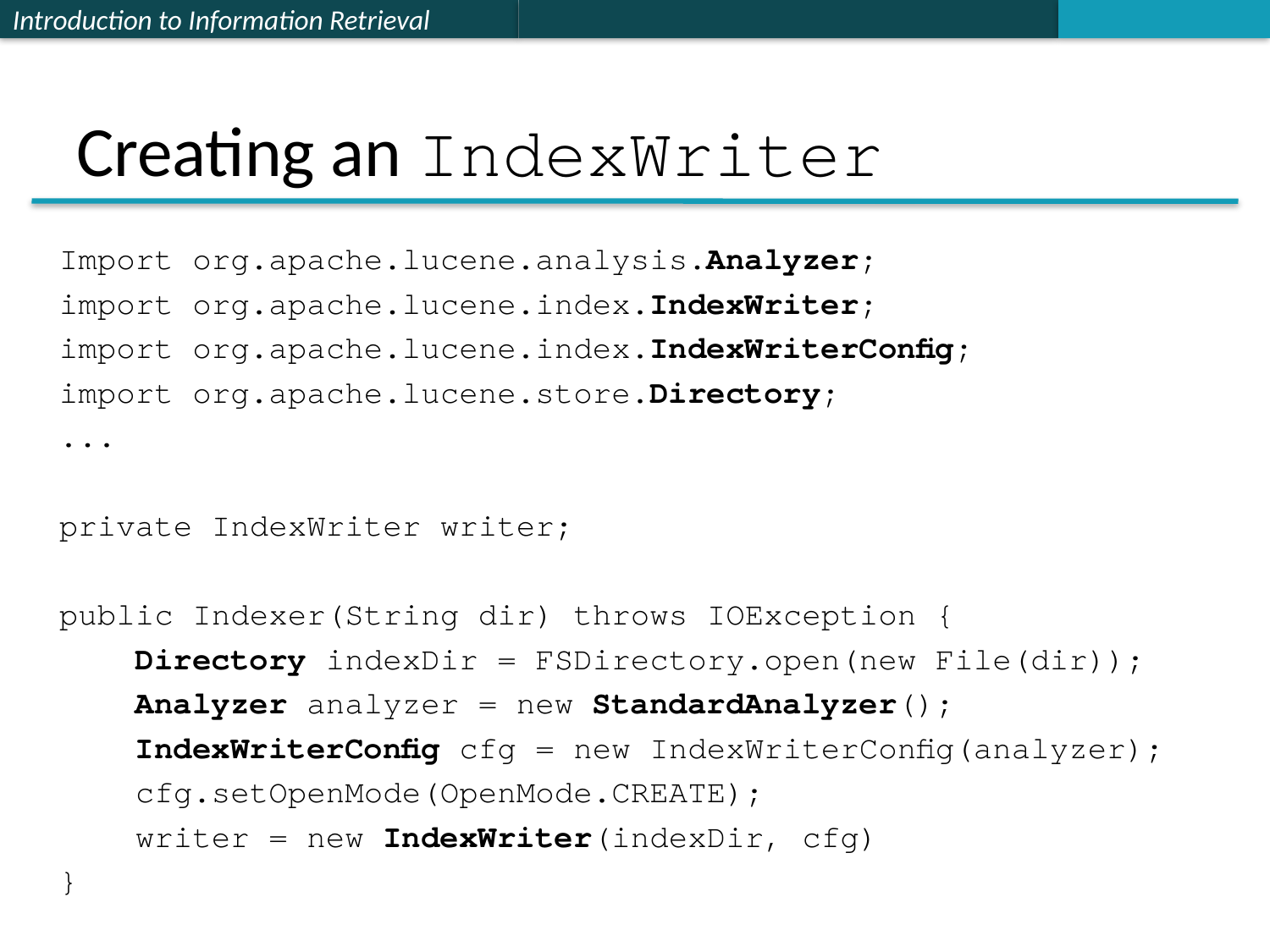

# Creating an IndexWriter
Import org.apache.lucene.analysis.Analyzer;
import org.apache.lucene.index.IndexWriter;
import org.apache.lucene.index.IndexWriterConfig;
import org.apache.lucene.store.Directory;
...

private IndexWriter writer;

public Indexer(String dir) throws IOException {
    Directory indexDir = FSDirectory.open(new File(dir));
    Analyzer analyzer = new StandardAnalyzer();
    IndexWriterConfig cfg = new IndexWriterConfig(analyzer);
    cfg.setOpenMode(OpenMode.CREATE);
    writer = new IndexWriter(indexDir, cfg)
}